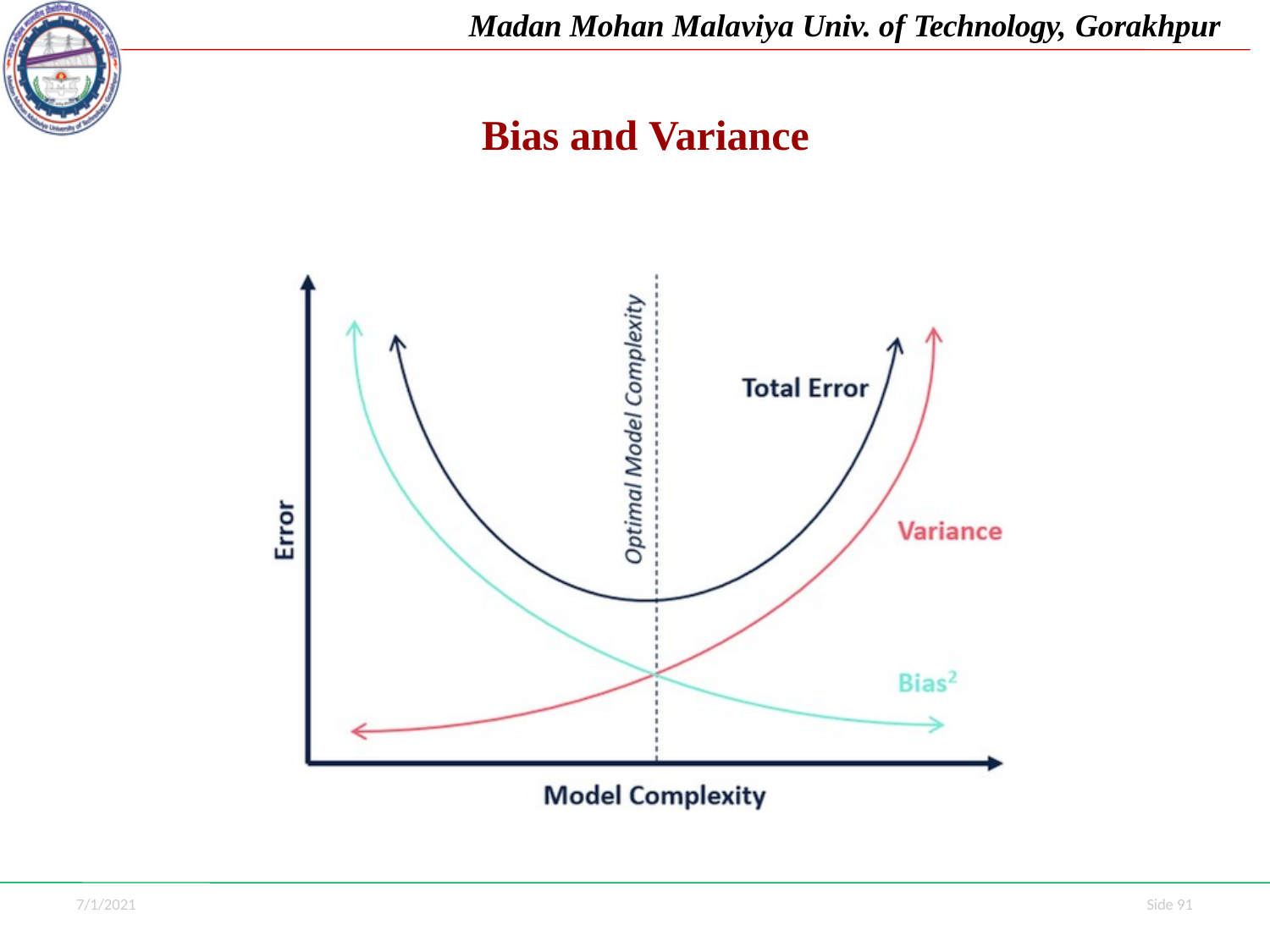

Madan Mohan Malaviya Univ. of Technology, Gorakhpur
# Bias and Variance

7/1/2021
Side 91